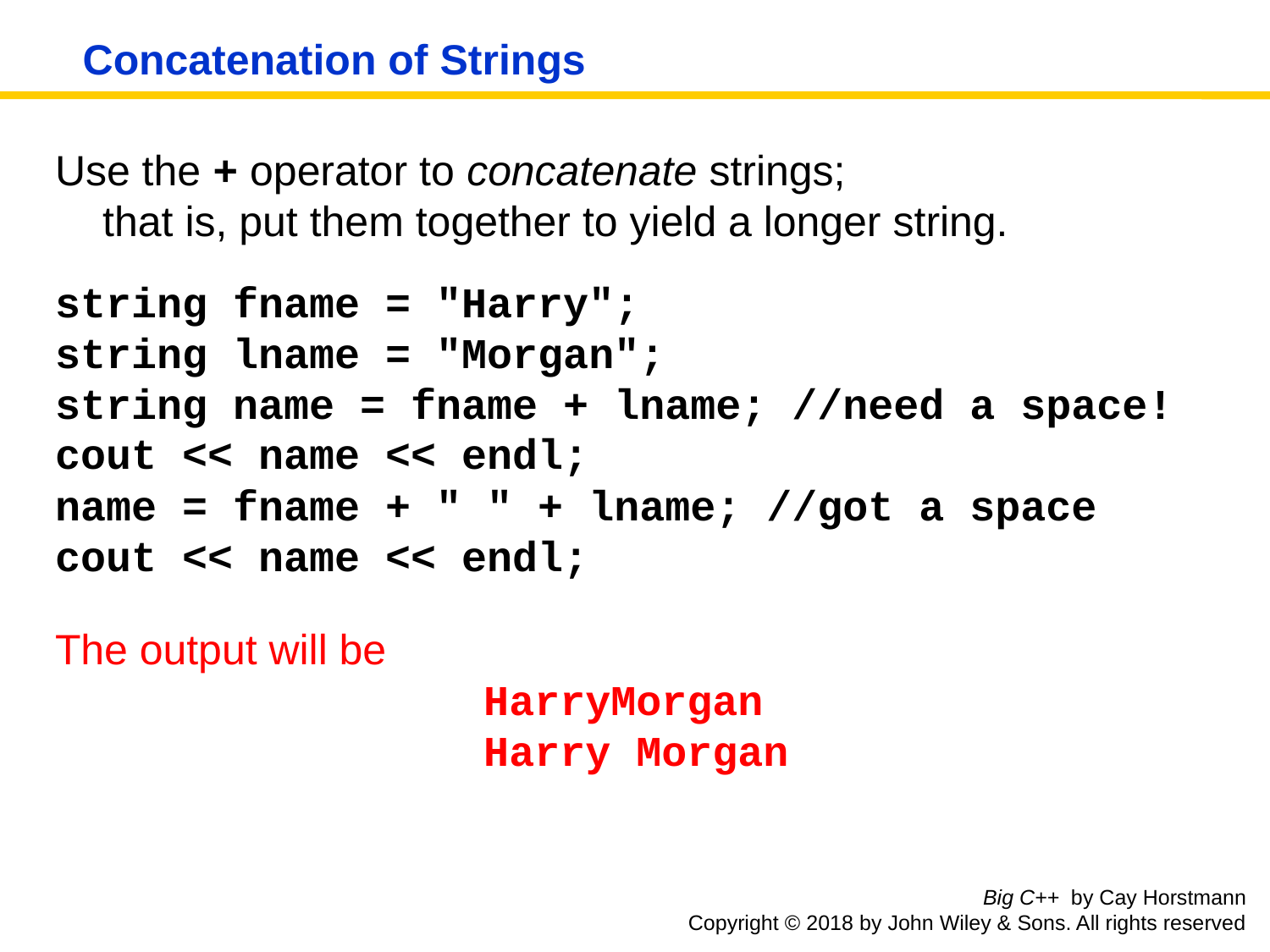

# Concatenation of Strings
Use the + operator to concatenate strings;
that is, put them together to yield a longer string.

string fname = "Harry";
string lname = "Morgan";
string name = fname + lname; //need a space!
cout << name << endl;
name = fname + " " + lname; //got a space
cout << name << endl;

The output will be
				HarryMorgan
				Harry Morgan
Big C++  by Cay Horstmann
Copyright © 2018 by John Wiley & Sons. All rights reserved